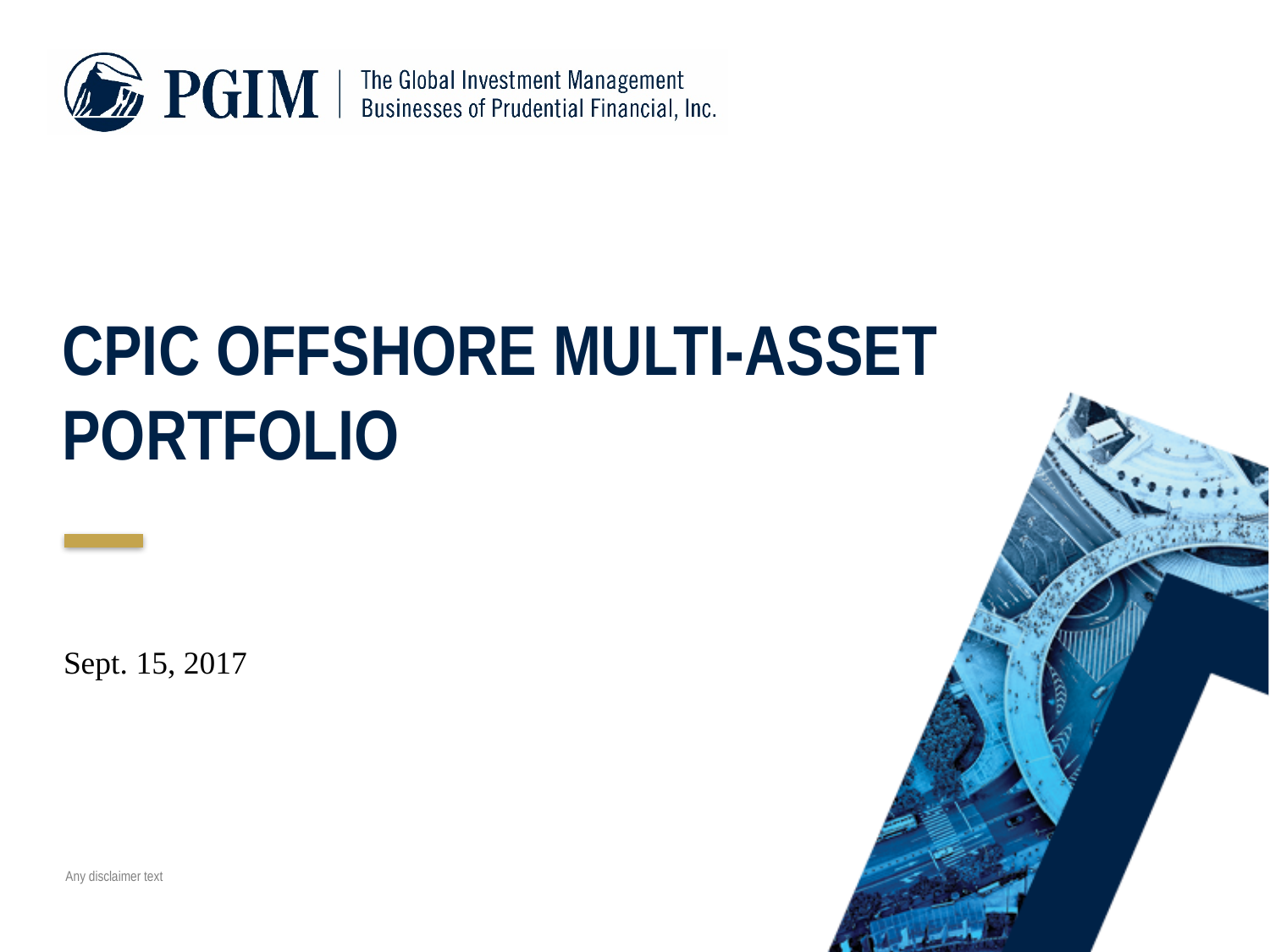

# CPIC OFFSHORE MULTI-ASSET PORTFOLIO
Sept. 15, 2017
Any disclaimer text